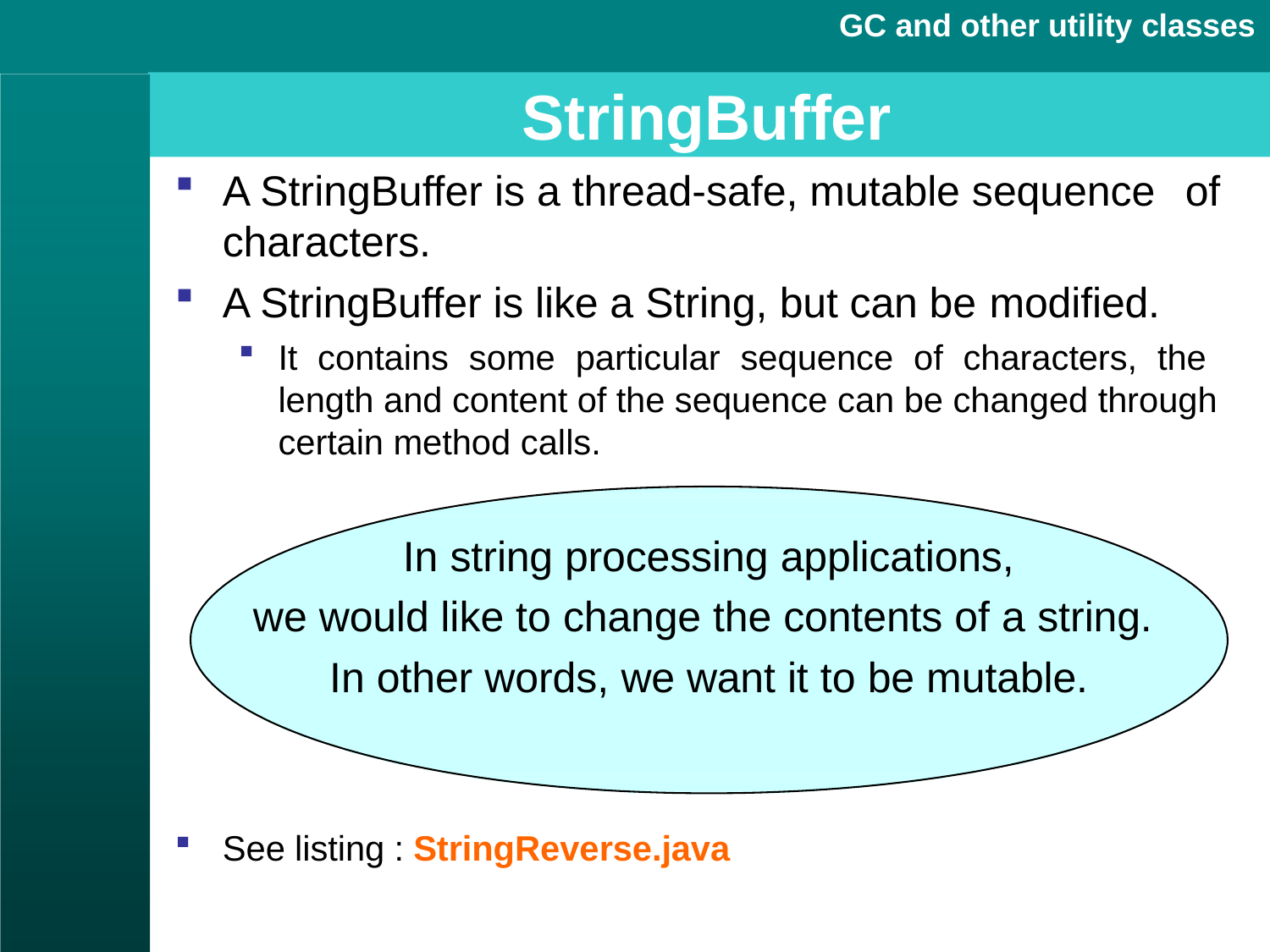

GC and other utility classes

# StringBuffer

A StringBuffer is a thread-safe, mutable sequence  of
characters.
A StringBuffer is like a String, but can be modified.
It contains some particular sequence of characters, the  length and content of the sequence can be changed through  certain method calls.

In string processing applications,
we would like to change the contents of a string.
In other words, we want it to be mutable.

See listing : StringReverse.java